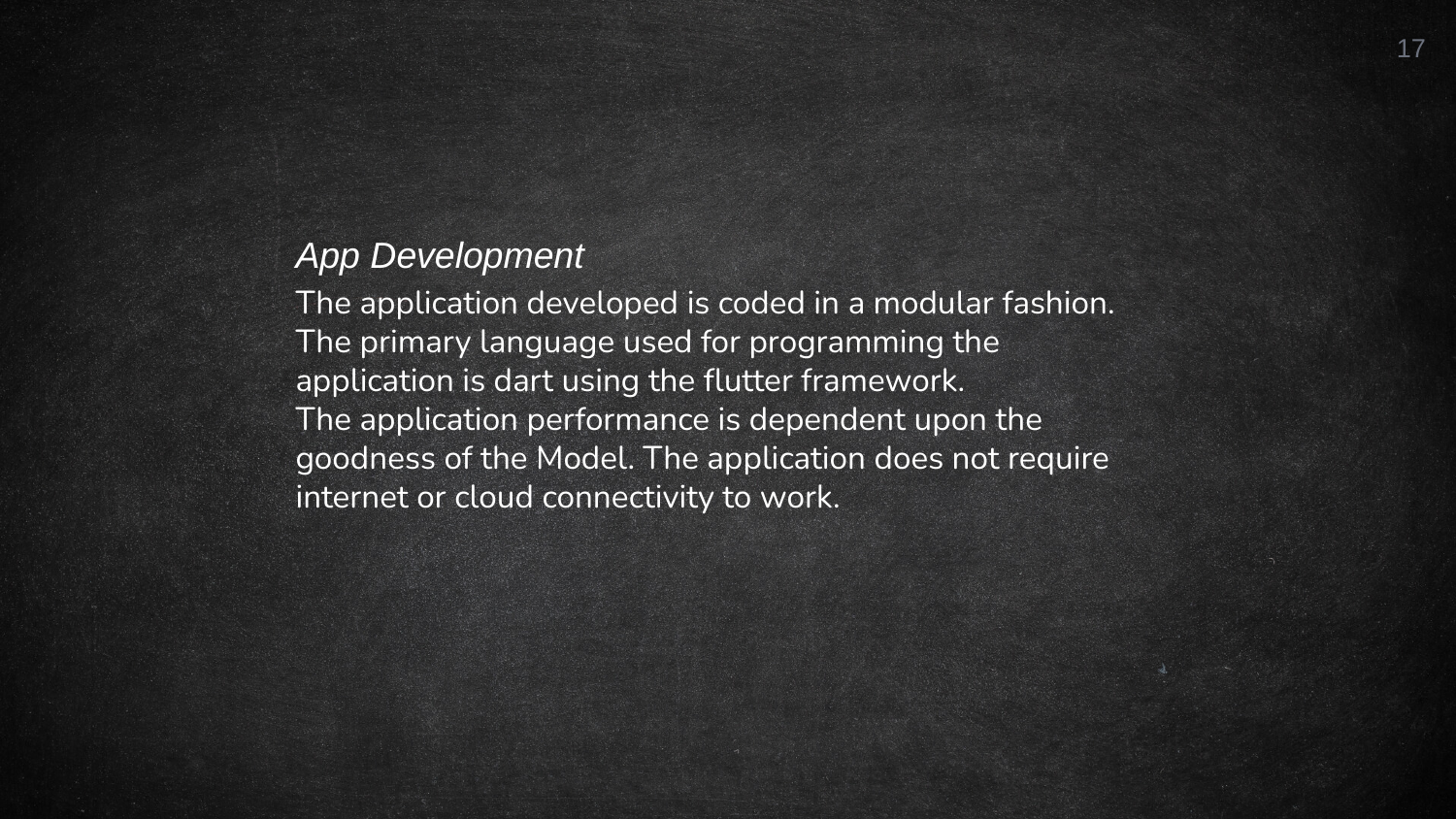

17
App Development
The application developed is coded in a modular fashion. The primary language used for programming the application is dart using the flutter framework.
The application performance is dependent upon the goodness of the Model. The application does not require internet or cloud connectivity to work.